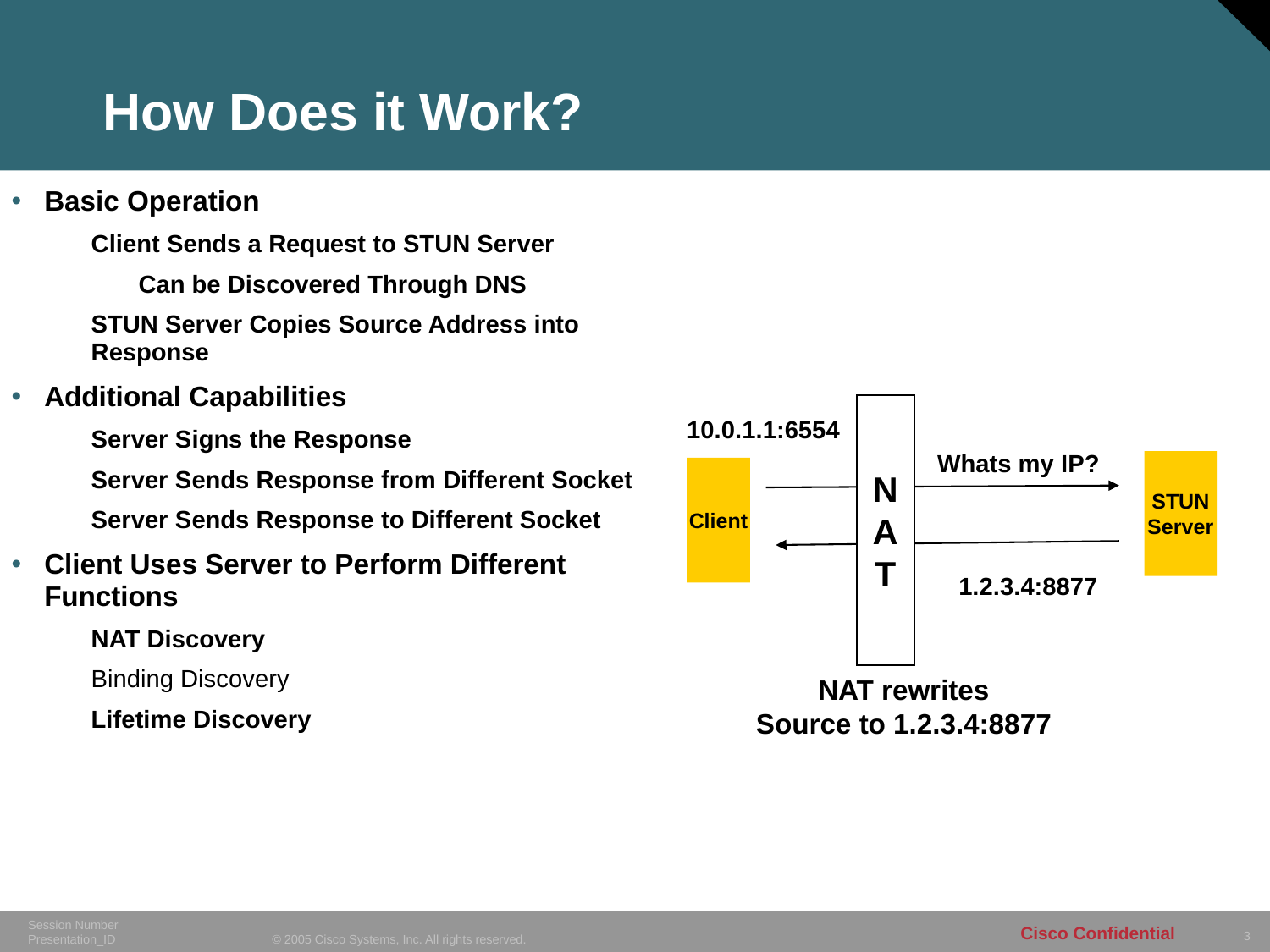

# How Does it Work?
Basic Operation
Client Sends a Request to STUN Server
Can be Discovered Through DNS
STUN Server Copies Source Address into Response
Additional Capabilities
Server Signs the Response
Server Sends Response from Different Socket
Server Sends Response to Different Socket
Client Uses Server to Perform Different Functions
NAT Discovery
Binding Discovery
Lifetime Discovery

N
A
T
10.0.1.1:6554
Whats my IP?
STUN
Server
Client
N
A
T

1.2.3.4:8877
NAT rewrites
Source to 1.2.3.4:8877